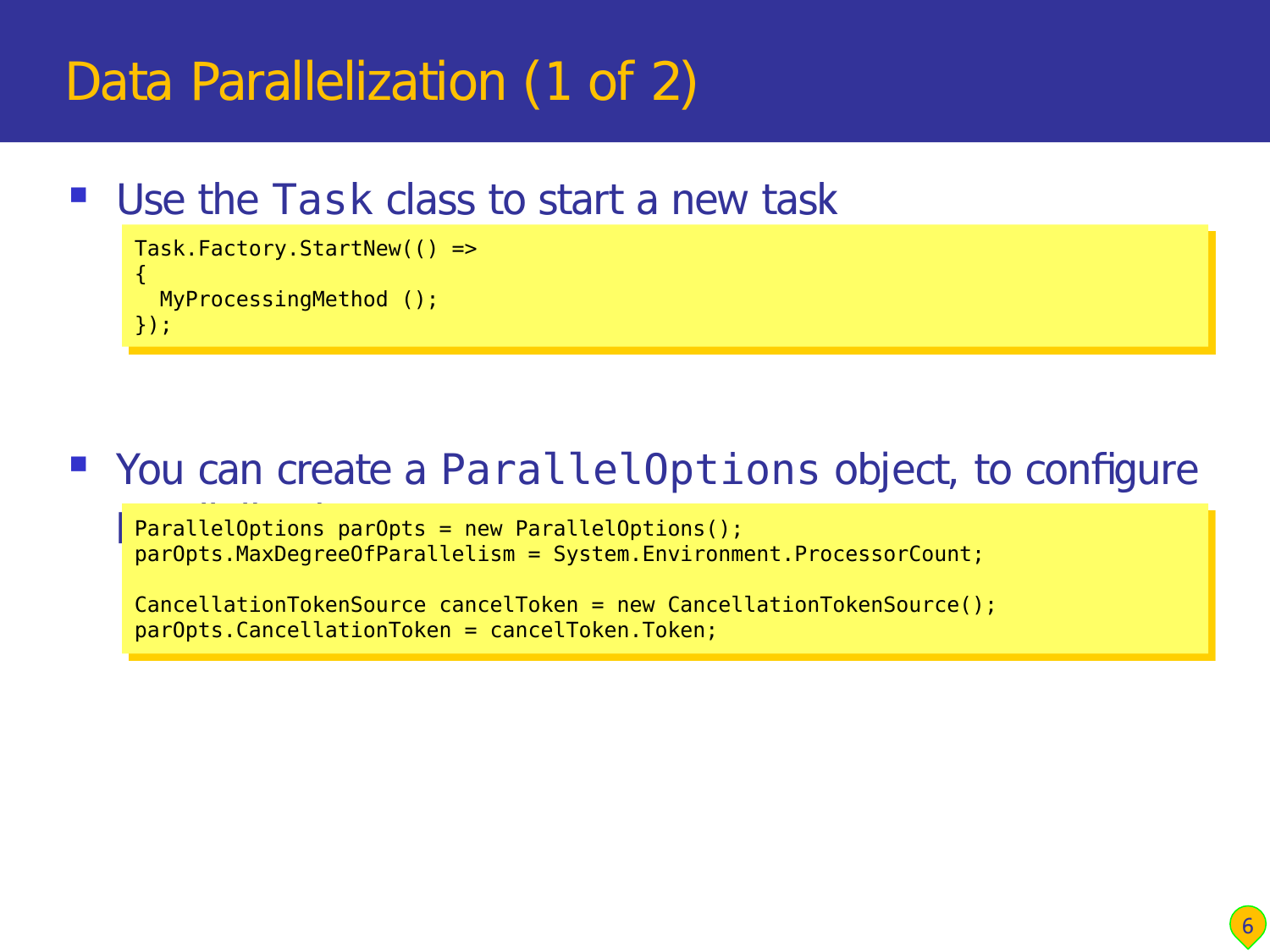

# Data Parallelization (1 of 2)
Use the Task class to start a new task

You can create a ParallelOptions object, to configure parallelization
E.g. to support cancellation
E.g. o configure the degree of parallelization

Task.Factory.StartNew(() =>
{
  MyProcessingMethod ();
});
ParallelOptions parOpts = new ParallelOptions();
parOpts.MaxDegreeOfParallelism = System.Environment.ProcessorCount;

CancellationTokenSource cancelToken = new CancellationTokenSource();
parOpts.CancellationToken = cancelToken.Token;
6